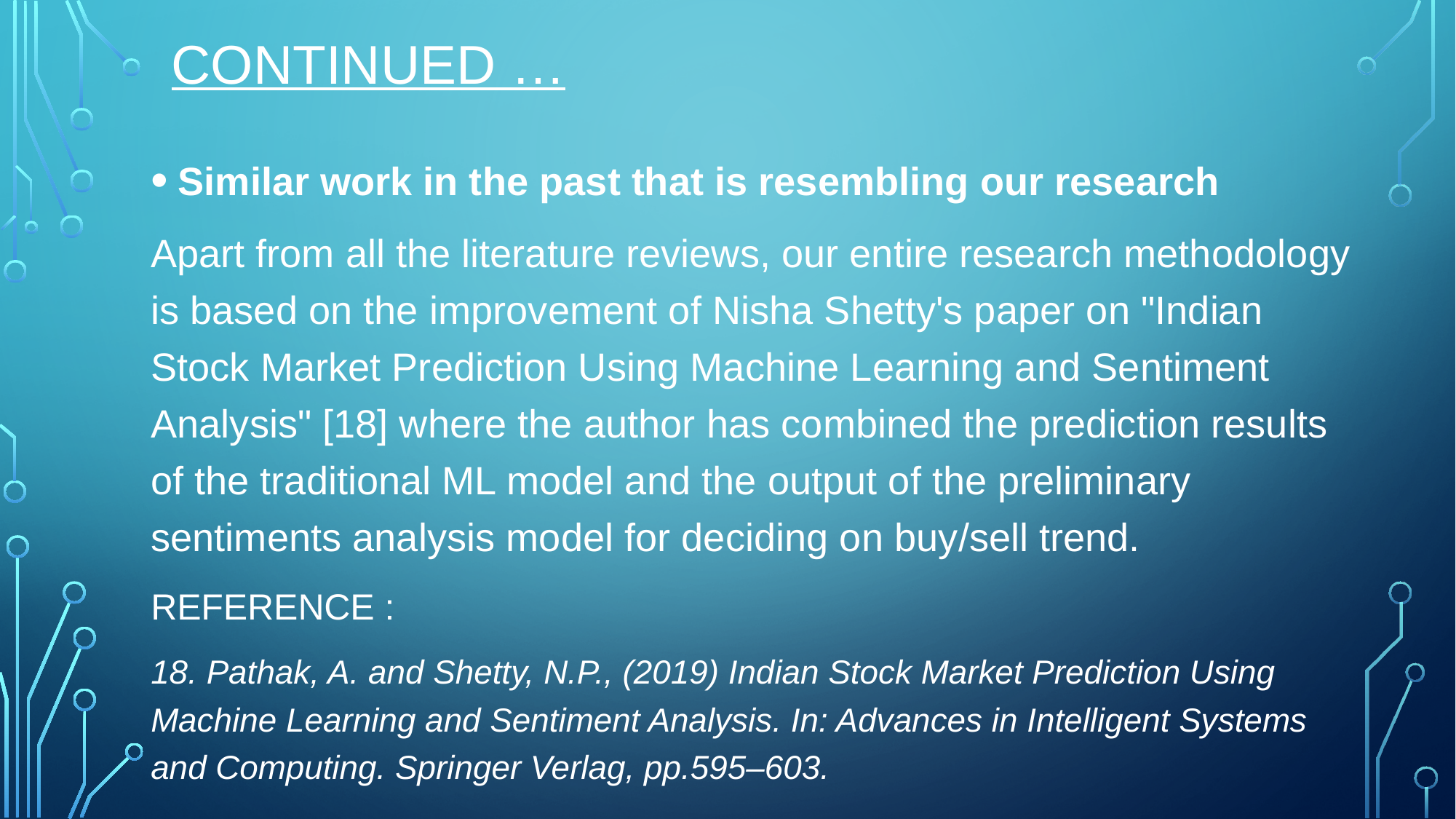

# Continued …
Similar work in the past that is resembling our research
Apart from all the literature reviews, our entire research methodology is based on the improvement of Nisha Shetty's paper on "Indian Stock Market Prediction Using Machine Learning and Sentiment Analysis" [18] where the author has combined the prediction results of the traditional ML model and the output of the preliminary sentiments analysis model for deciding on buy/sell trend.
REFERENCE :
18. Pathak, A. and Shetty, N.P., (2019) Indian Stock Market Prediction Using Machine Learning and Sentiment Analysis. In: Advances in Intelligent Systems and Computing. Springer Verlag, pp.595–603.